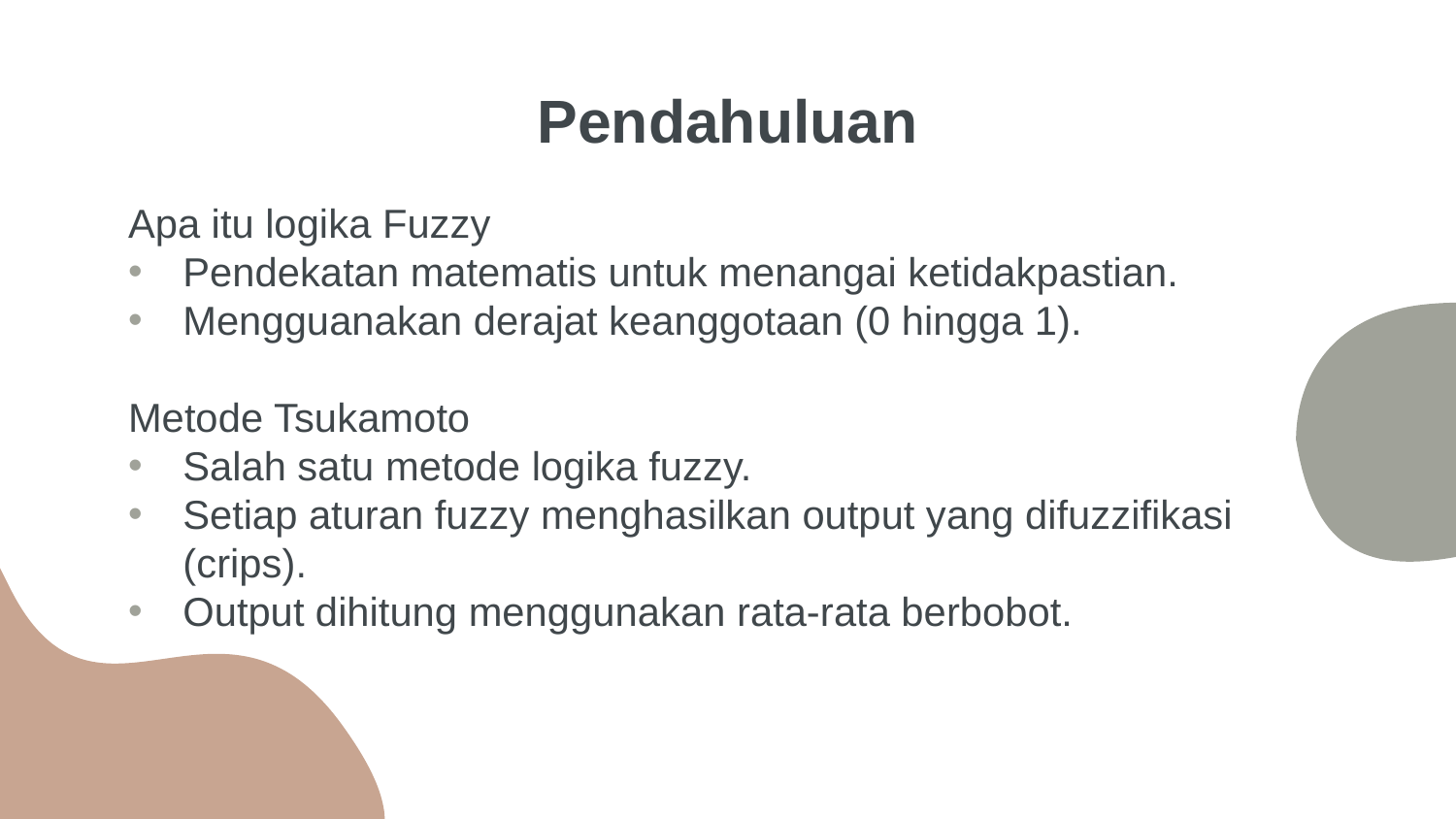

# Pendahuluan
Apa itu logika Fuzzy
Pendekatan matematis untuk menangai ketidakpastian.
Mengguanakan derajat keanggotaan (0 hingga 1).

Metode Tsukamoto
Salah satu metode logika fuzzy.
Setiap aturan fuzzy menghasilkan output yang difuzzifikasi (crips).
Output dihitung menggunakan rata-rata berbobot.